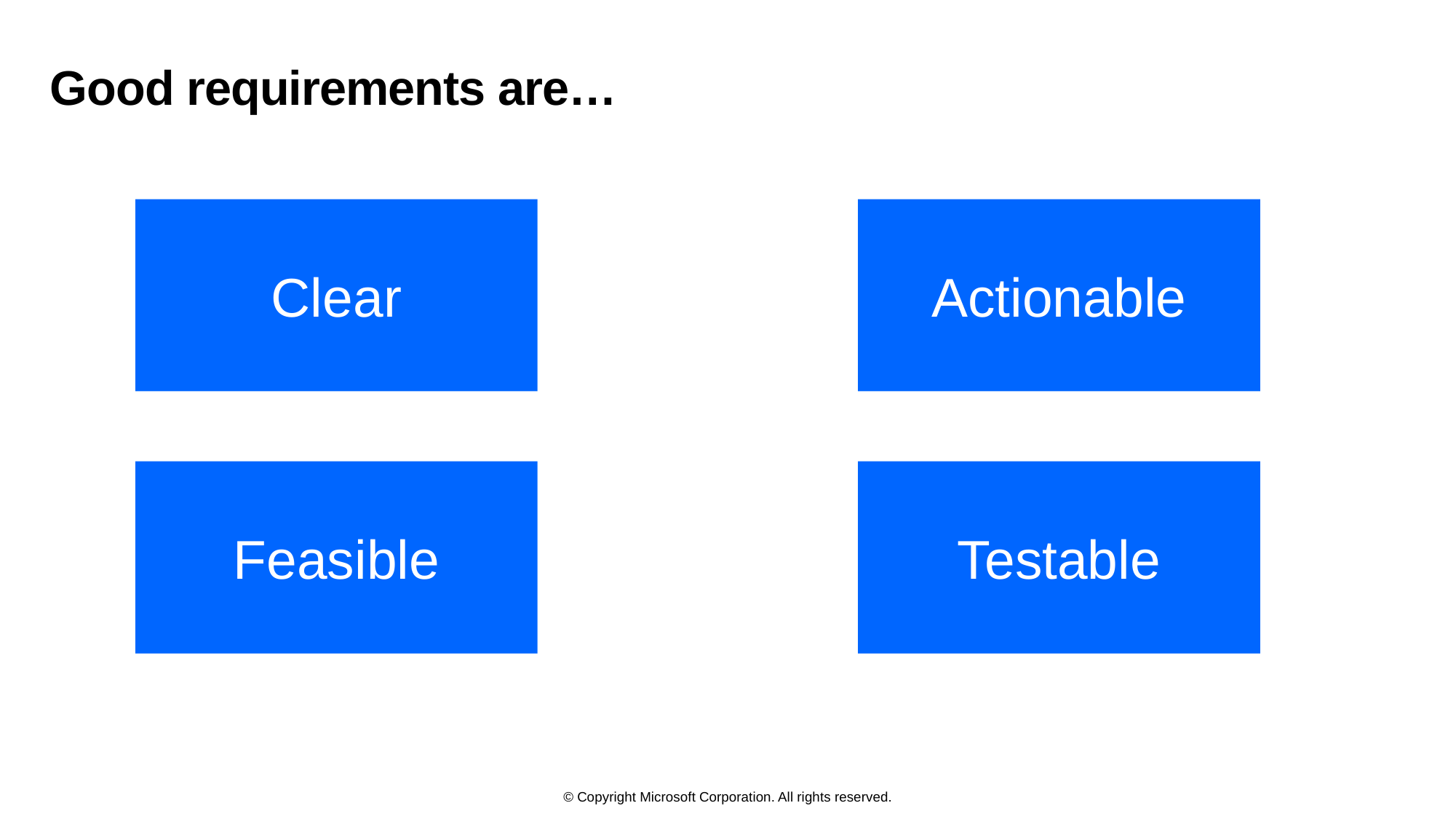

# Good requirements are…
Clear
Actionable
Feasible
Testable